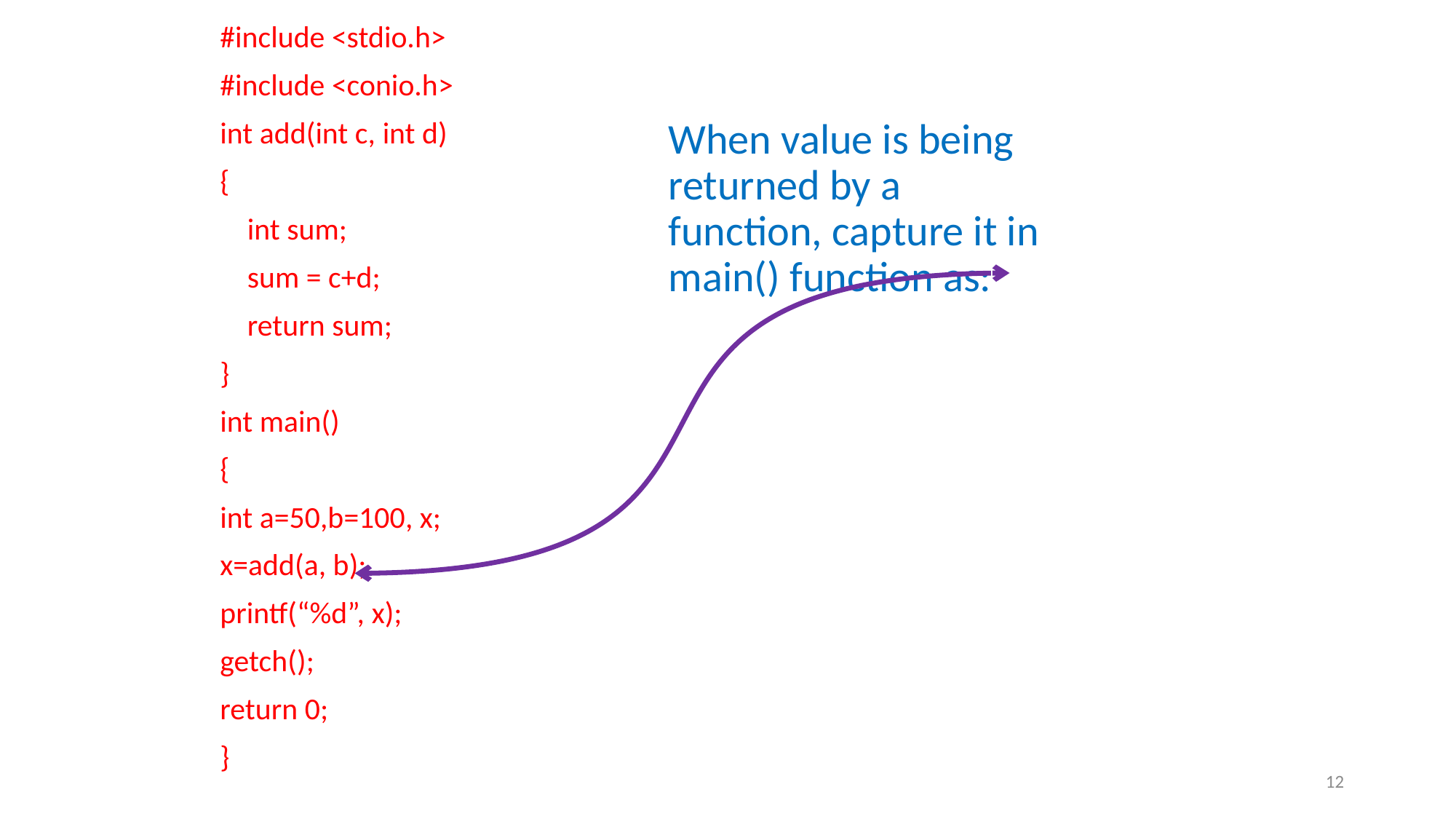

#include <stdio.h>
#include <conio.h>
int add(int c, int d)
{
	int sum;
	sum = c+d;
	return sum;
}
int main()
{
int a=50,b=100, x;
x=add(a, b);
printf(“%d”, x);
getch();
return 0;
}

	When value is being returned by a function, capture it in main() function as:

12